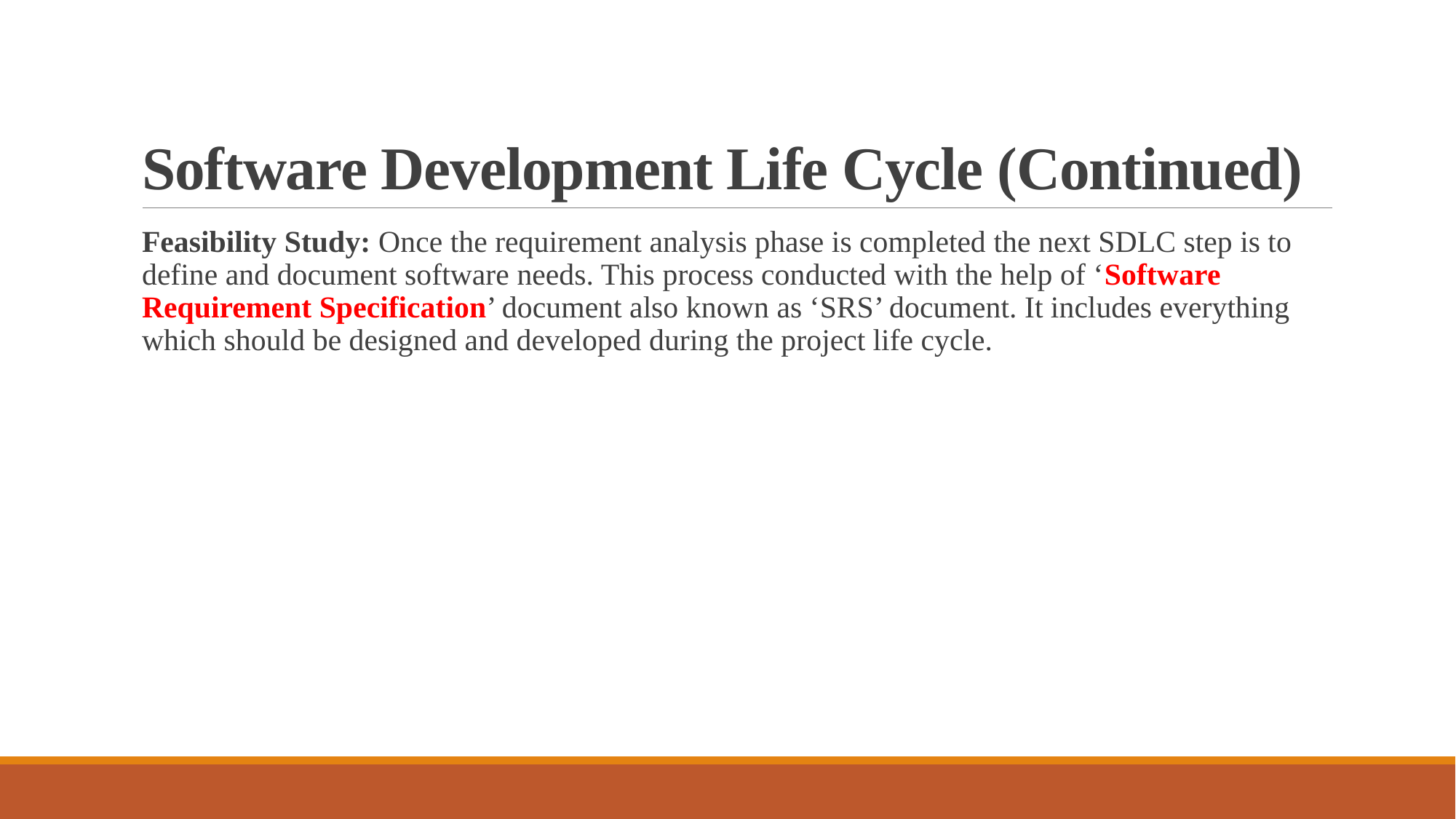

# Software Development Life Cycle (Continued)
Feasibility Study: Once the requirement analysis phase is completed the next SDLC step is to define and document software needs. This process conducted with the help of ‘Software Requirement Specification’ document also known as ‘SRS’ document. It includes everything which should be designed and developed during the project life cycle.